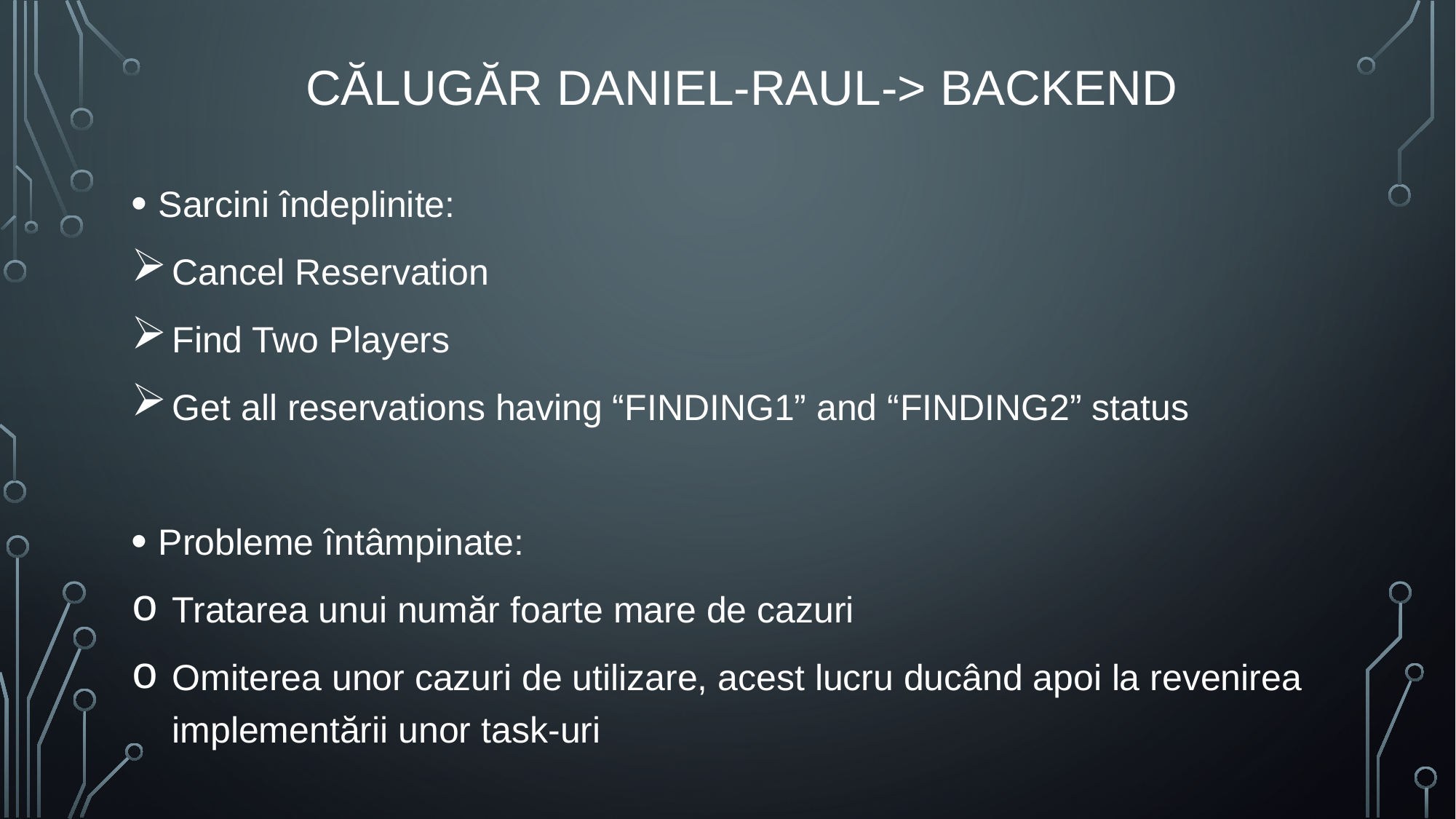

Călugăr Daniel-Raul-> BackEnd
Sarcini îndeplinite:
Cancel Reservation
Find Two Players
Get all reservations having “FINDING1” and “FINDING2” status

Probleme întâmpinate:
Tratarea unui număr foarte mare de cazuri
Omiterea unor cazuri de utilizare, acest lucru ducând apoi la revenirea implementării unor task-uri